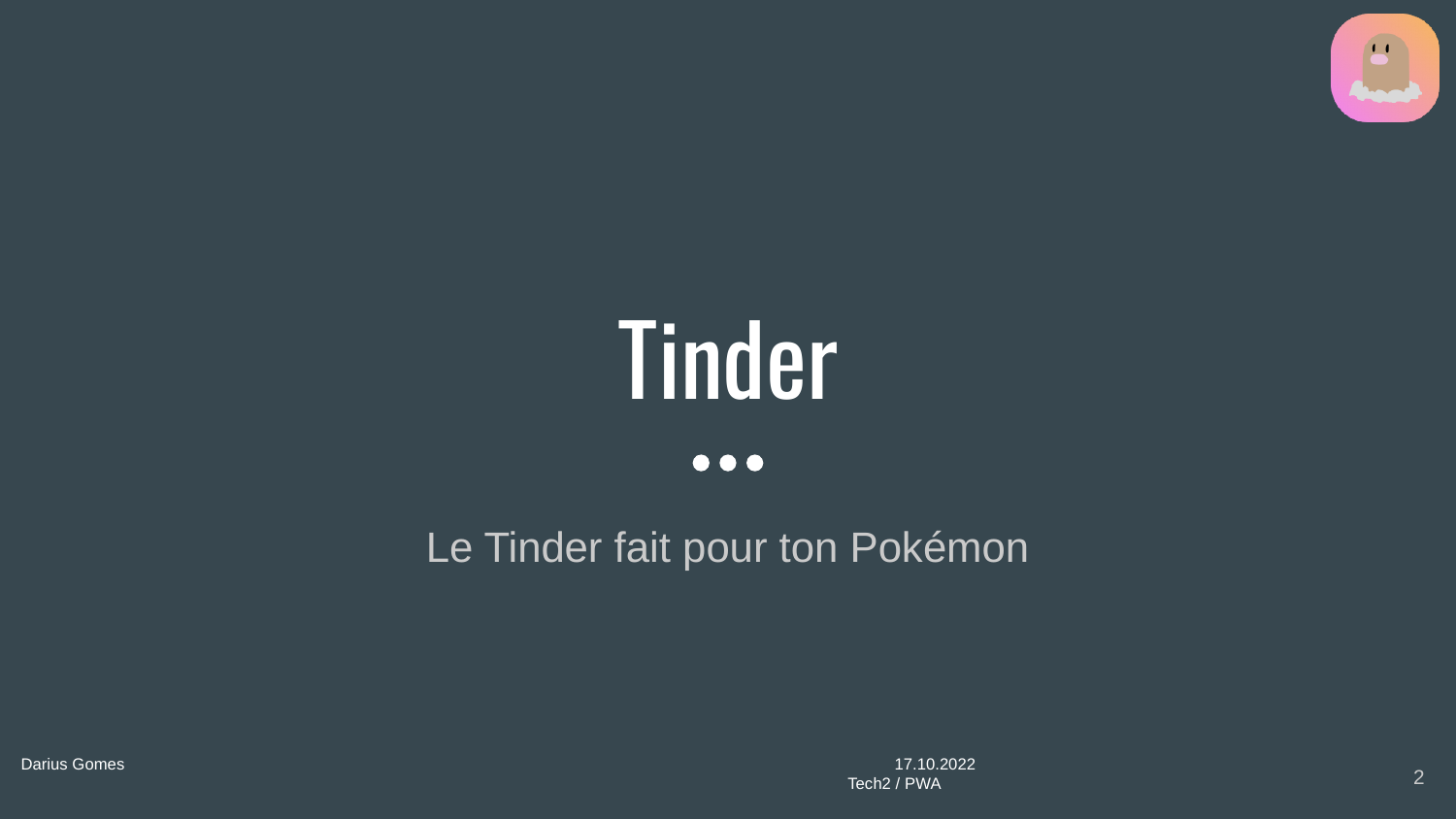

# Tinder
Le Tinder fait pour ton Pokémon
2